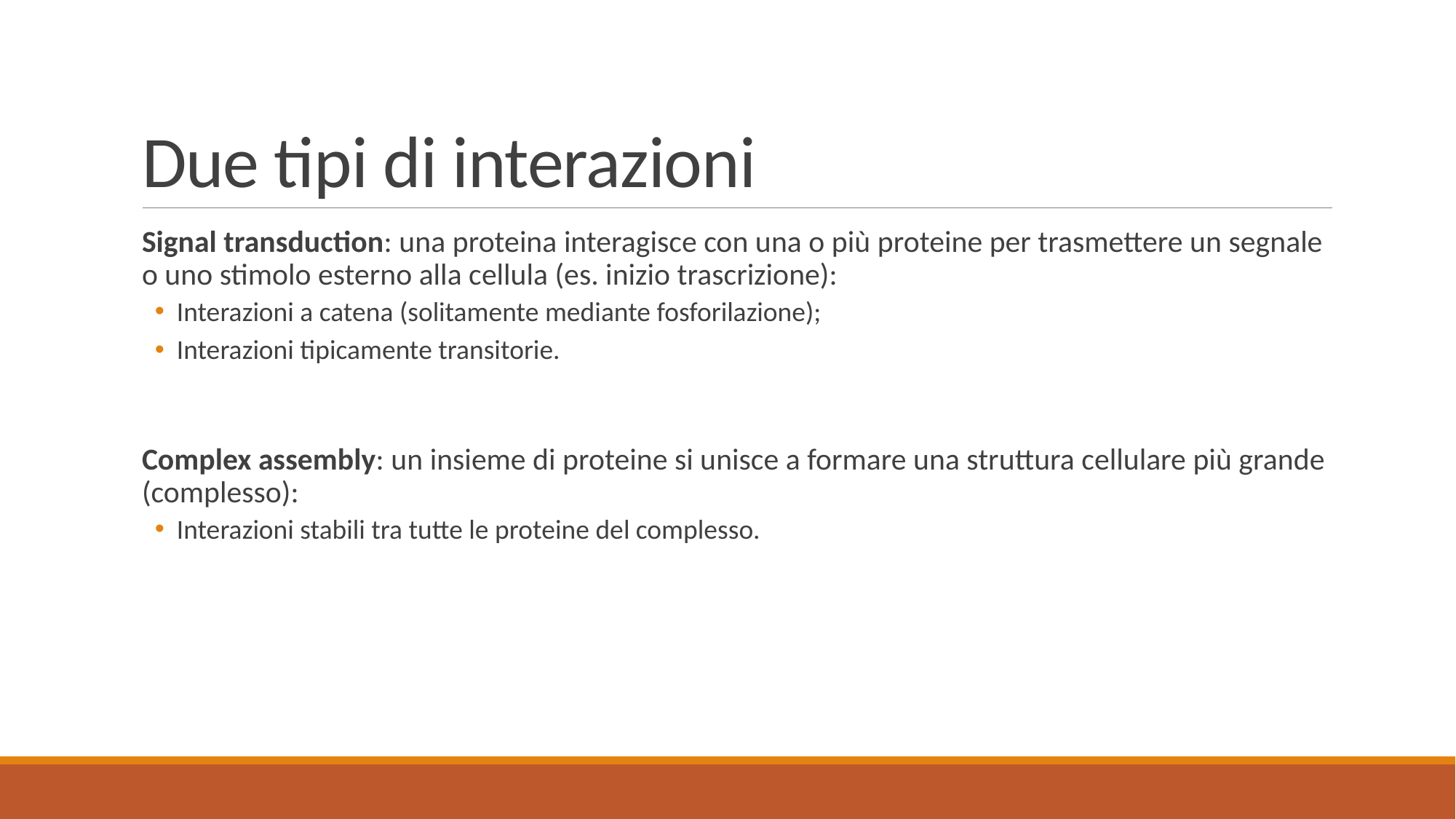

# Due tipi di interazioni
Signal transduction: una proteina interagisce con una o più proteine per trasmettere un segnale o uno stimolo esterno alla cellula (es. inizio trascrizione):
Interazioni a catena (solitamente mediante fosforilazione);
Interazioni tipicamente transitorie.

Complex assembly: un insieme di proteine si unisce a formare una struttura cellulare più grande (complesso):
Interazioni stabili tra tutte le proteine del complesso.